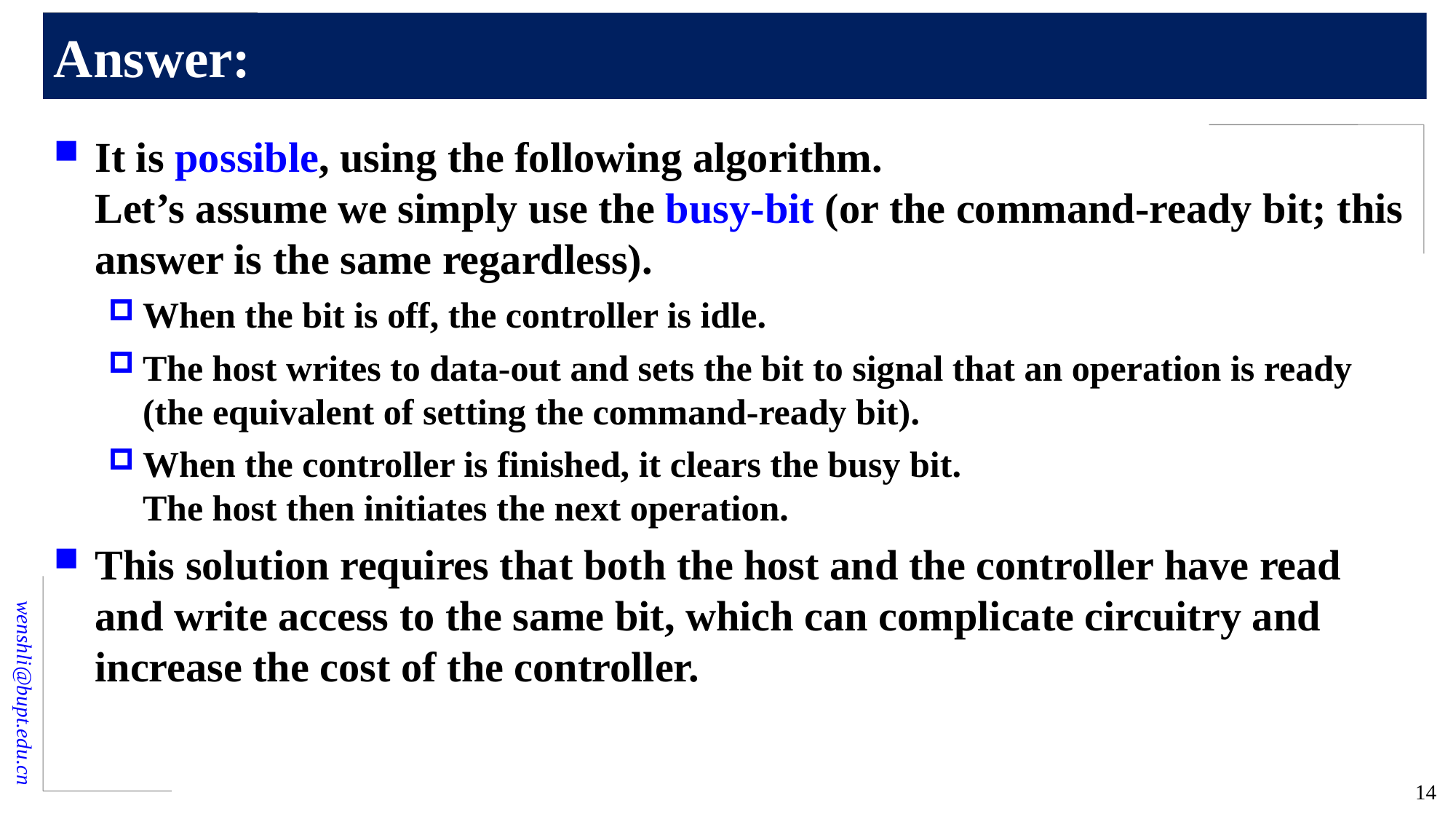

# Answer:
It is possible, using the following algorithm.
Let’s assume we simply use the busy-bit (or the command-ready bit; this answer is the same regardless).
When the bit is off, the controller is idle.
The host writes to data-out and sets the bit to signal that an operation is ready (the equivalent of setting the command-ready bit).
When the controller is finished, it clears the busy bit.
The host then initiates the next operation.
This solution requires that both the host and the controller have read and write access to the same bit, which can complicate circuitry and increase the cost of the controller.

14